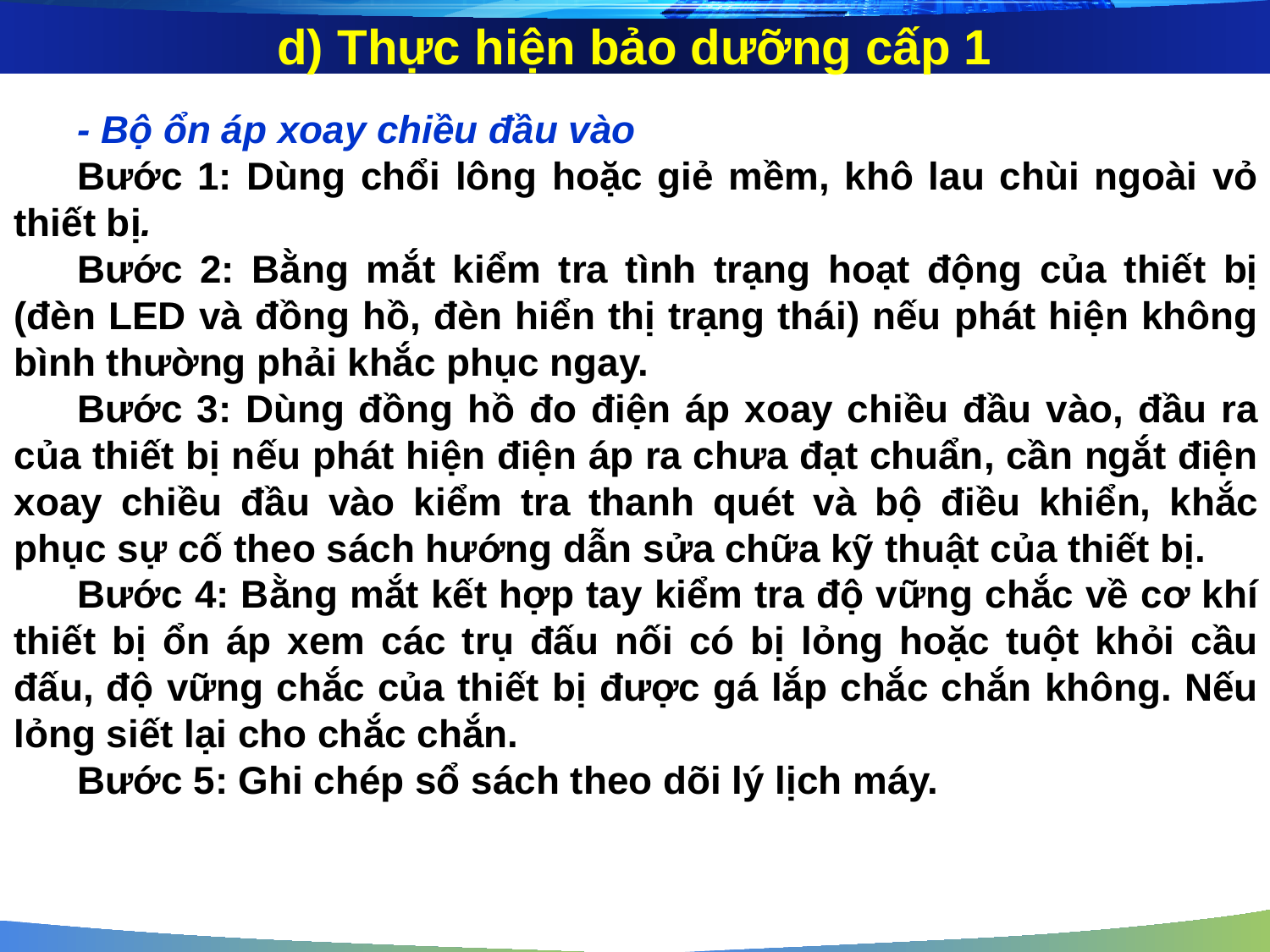

d) Thực hiện bảo dưỡng cấp 1
- Bộ ổn áp xoay chiều đầu vào
Bước 1: Dùng chổi lông hoặc giẻ mềm, khô lau chùi ngoài vỏ thiết bị.
Bước 2: Bằng mắt kiểm tra tình trạng hoạt động của thiết bị (đèn LED và đồng hồ, đèn hiển thị trạng thái) nếu phát hiện không bình thường phải khắc phục ngay.
Bước 3: Dùng đồng hồ đo điện áp xoay chiều đầu vào, đầu ra của thiết bị nếu phát hiện điện áp ra chưa đạt chuẩn, cần ngắt điện xoay chiều đầu vào kiểm tra thanh quét và bộ điều khiển, khắc phục sự cố theo sách hướng dẫn sửa chữa kỹ thuật của thiết bị.
Bước 4: Bằng mắt kết hợp tay kiểm tra độ vững chắc về cơ khí thiết bị ổn áp xem các trụ đấu nối có bị lỏng hoặc tuột khỏi cầu đấu, độ vững chắc của thiết bị được gá lắp chắc chắn không. Nếu lỏng siết lại cho chắc chắn.
Bước 5: Ghi chép sổ sách theo dõi lý lịch máy.